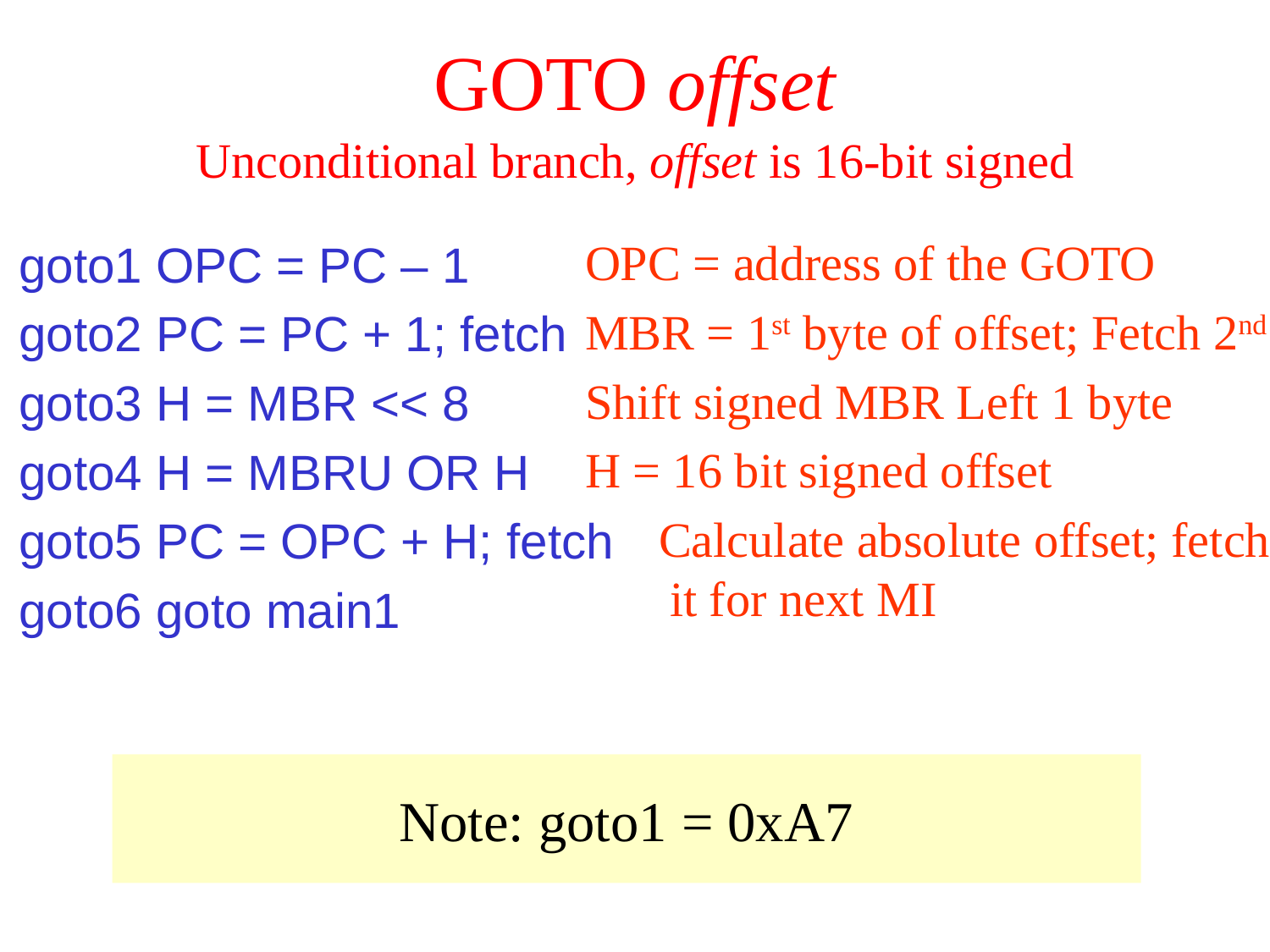

# GOTO offset
Unconditional branch, offset is 16-bit signed
OPC = address of the GOTO
MBR = 1st byte of offset; Fetch 2nd
Shift signed MBR Left 1 byte
H = 16 bit signed offset
      Calculate absolute offset; fetch it for next MI
goto1 OPC = PC – 1
goto2 PC = PC + 1; fetch
goto3 H = MBR << 8
goto4 H = MBRU OR H
goto5 PC = OPC + H; fetch
goto6 goto main1
Note: goto1 = 0xA7